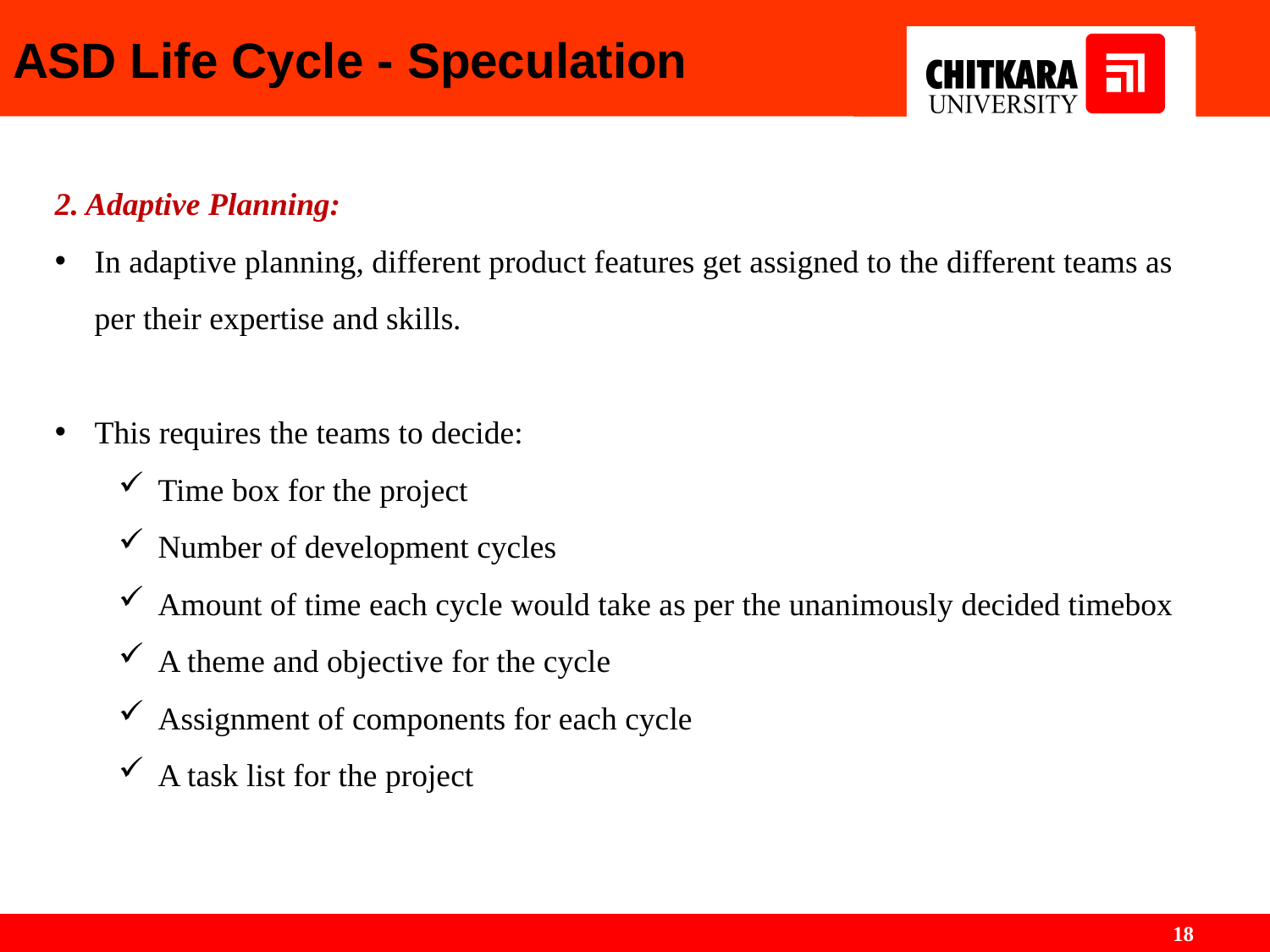

# ASD Life Cycle - Speculation
2. Adaptive Planning:
In adaptive planning, different product features get assigned to the different teams as per their expertise and skills.

This requires the teams to decide:
Time box for the project
Number of development cycles
Amount of time each cycle would take as per the unanimously decided timebox
A theme and objective for the cycle
Assignment of components for each cycle
A task list for the project
18